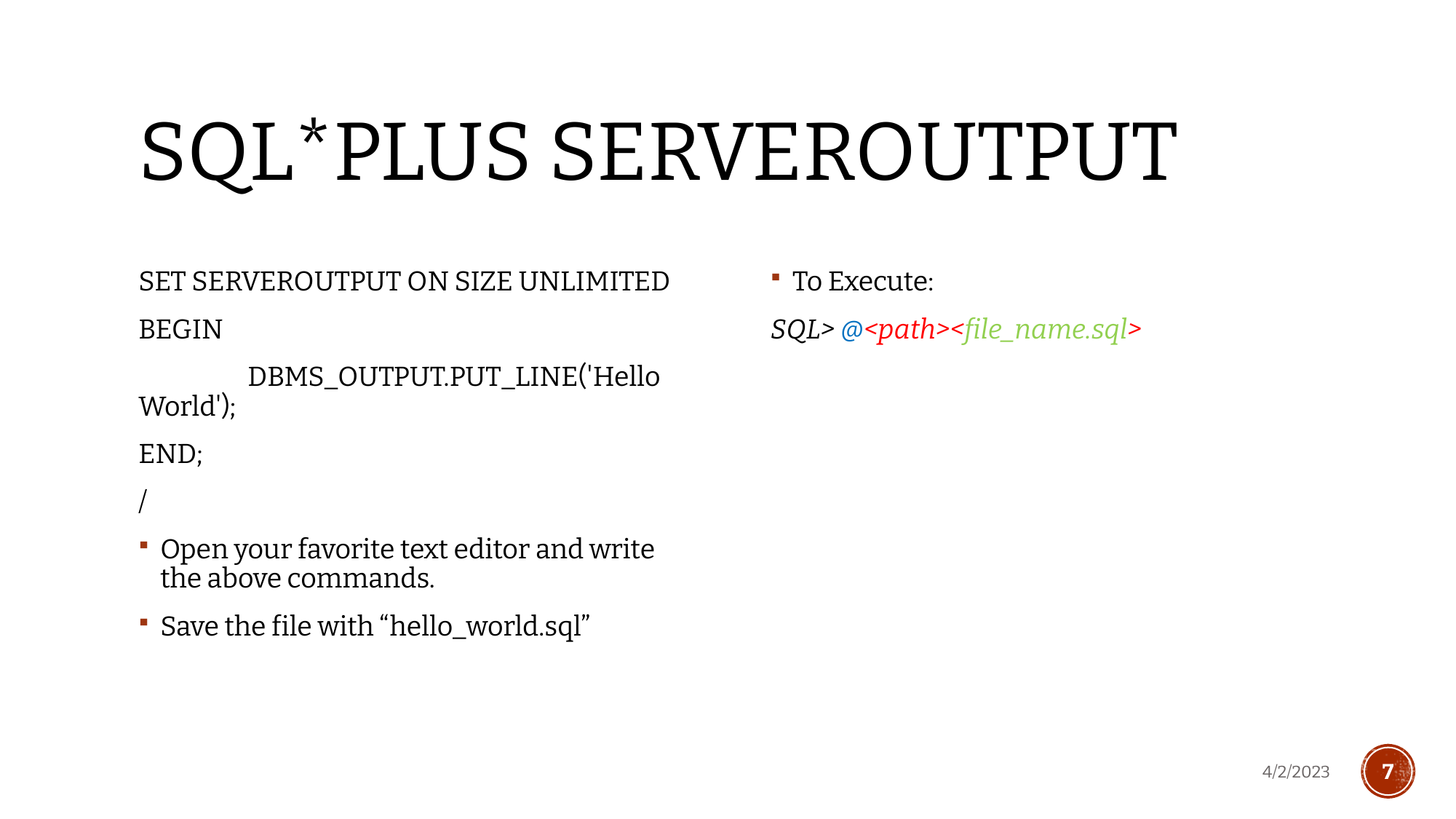

# SQL*Plus SERVEROUTPUT
SET SERVEROUTPUT ON SIZE UNLIMITED
BEGIN
	DBMS_OUTPUT.PUT_LINE('Hello World');
END;
/
Open your favorite text editor and write the above commands.
Save the file with “hello_world.sql”

To Execute:
SQL> @<path><file_name.sql>

4/2/2023
7